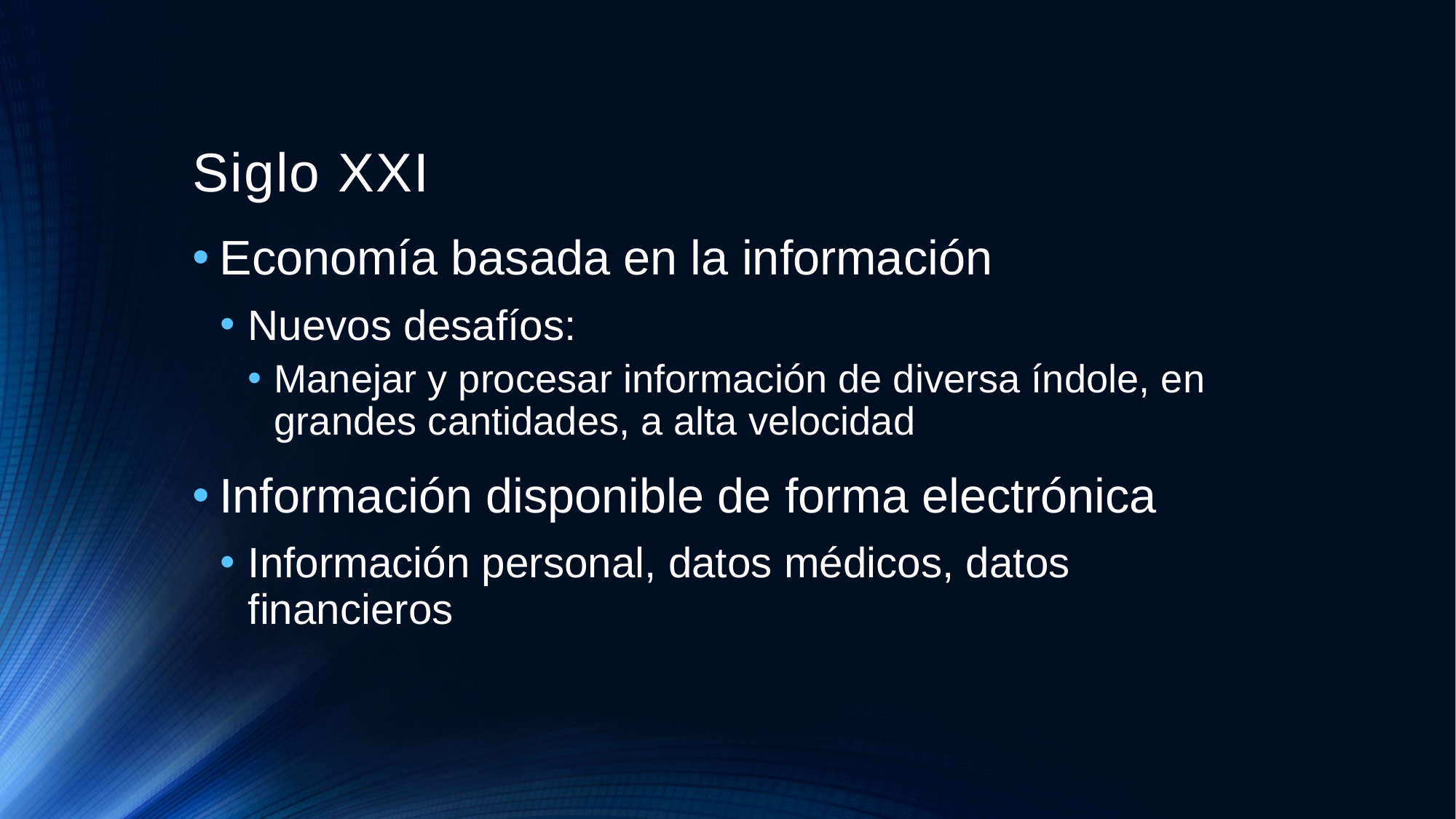

# Siglo XXI
Economía basada en la información
Nuevos desafíos:
Manejar y procesar información de diversa índole, en grandes cantidades, a alta velocidad
Información disponible de forma electrónica
Información personal, datos médicos, datos financieros